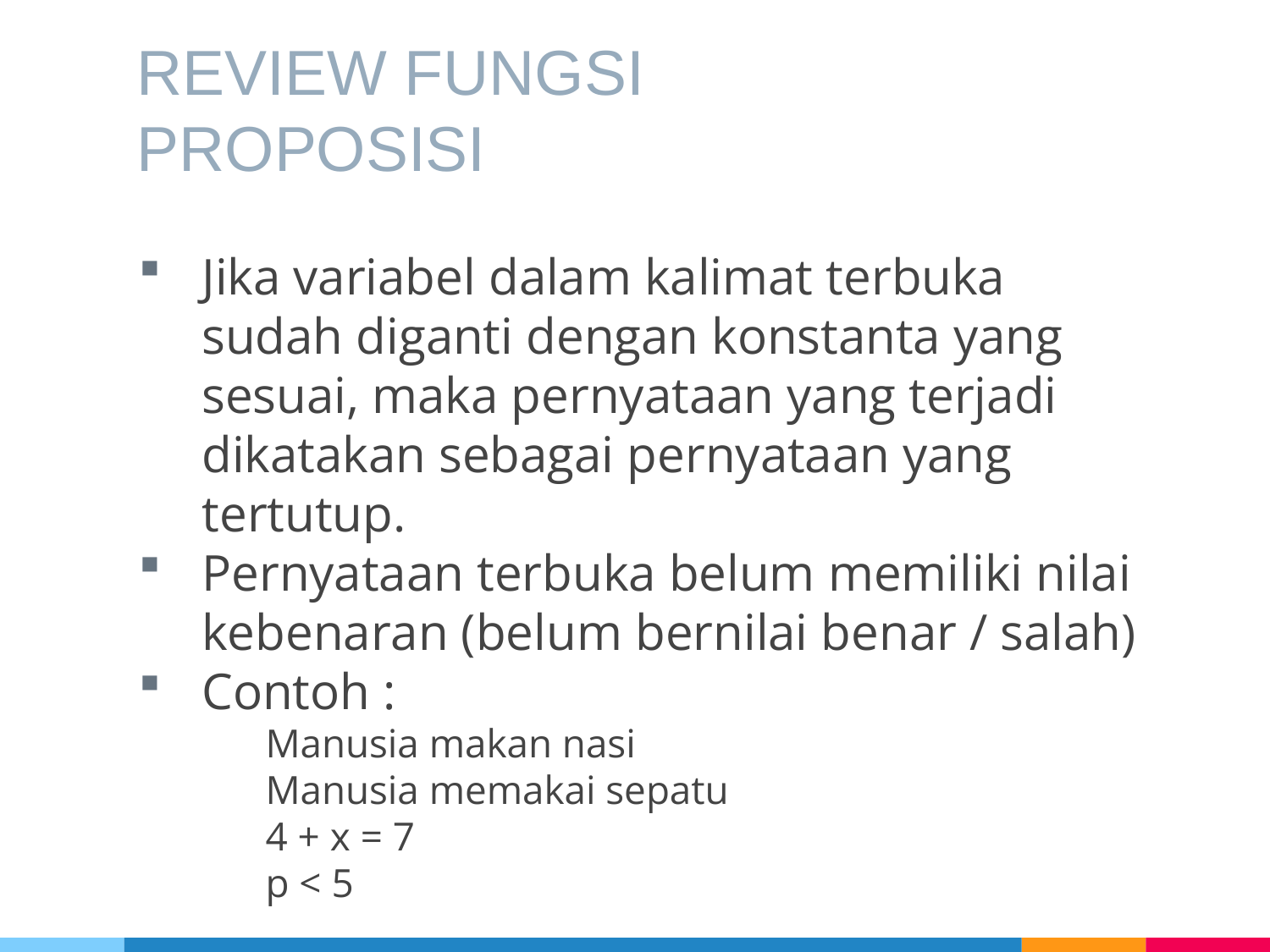

# REVIEW FUNGSI PROPOSISI
Jika variabel dalam kalimat terbuka sudah diganti dengan konstanta yang sesuai, maka pernyataan yang terjadi dikatakan sebagai pernyataan yang tertutup.
Pernyataan terbuka belum memiliki nilai kebenaran (belum bernilai benar / salah)
Contoh :
	Manusia makan nasi
	Manusia memakai sepatu
	4 + x = 7
	p < 5